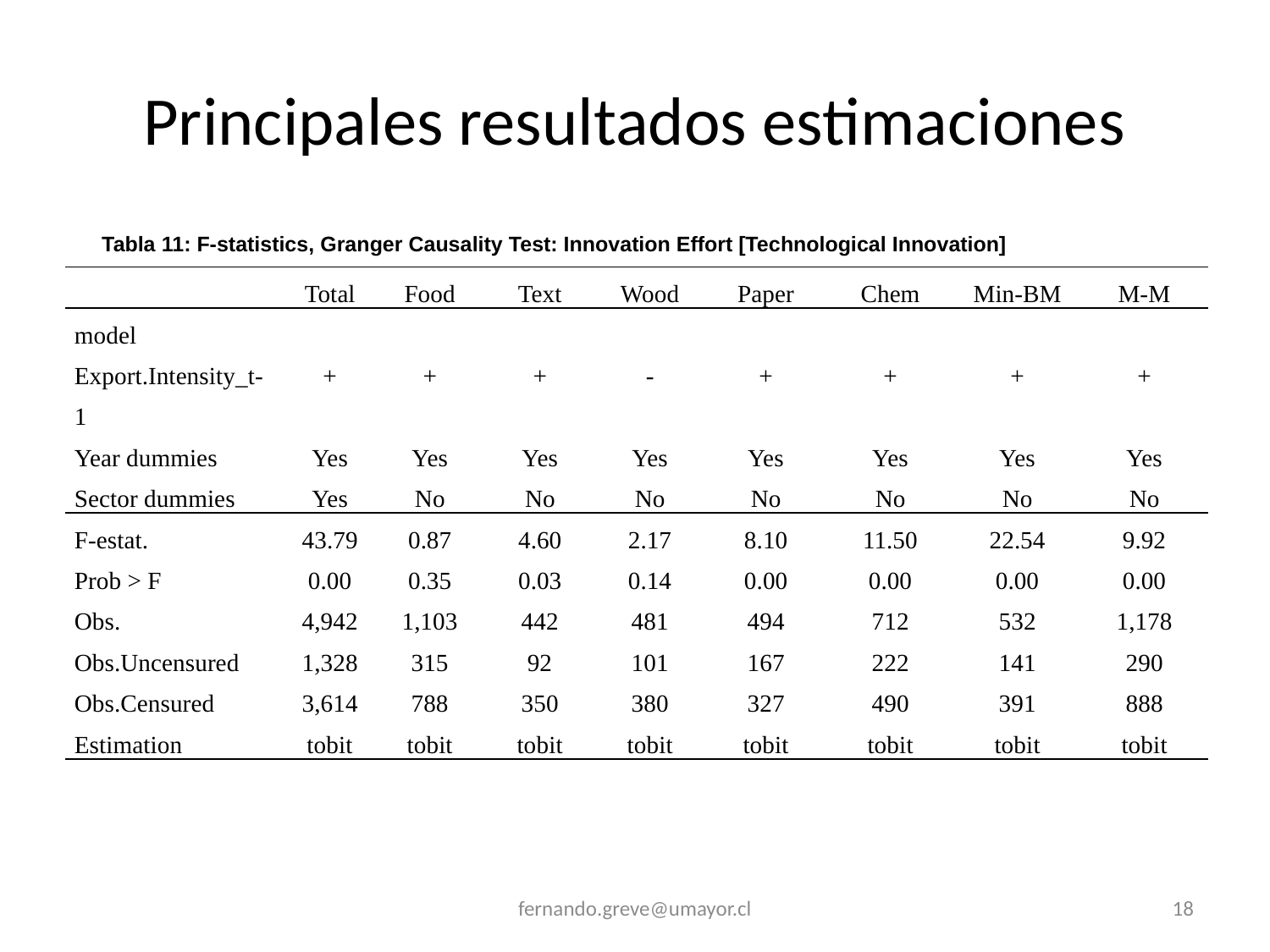

# Principales resultados estimaciones
Tabla 11: F-statistics, Granger Causality Test: Innovation Effort [Technological Innovation]
|  | Total | Food | Text | Wood | Paper | Chem | Min-BM | M-M |
| --- | --- | --- | --- | --- | --- | --- | --- | --- |
| model |  |  |  |  |  |  |  |  |
| Export.Intensity\_t-1 | + | + | + | - | + | + | + | + |
| Year dummies | Yes | Yes | Yes | Yes | Yes | Yes | Yes | Yes |
| Sector dummies | Yes | No | No | No | No | No | No | No |
| F-estat. | 43.79 | 0.87 | 4.60 | 2.17 | 8.10 | 11.50 | 22.54 | 9.92 |
| Prob > F | 0.00 | 0.35 | 0.03 | 0.14 | 0.00 | 0.00 | 0.00 | 0.00 |
| Obs. | 4,942 | 1,103 | 442 | 481 | 494 | 712 | 532 | 1,178 |
| Obs.Uncensured | 1,328 | 315 | 92 | 101 | 167 | 222 | 141 | 290 |
| Obs.Censured | 3,614 | 788 | 350 | 380 | 327 | 490 | 391 | 888 |
| Estimation | tobit | tobit | tobit | tobit | tobit | tobit | tobit | tobit |
fernando.greve@umayor.cl
18